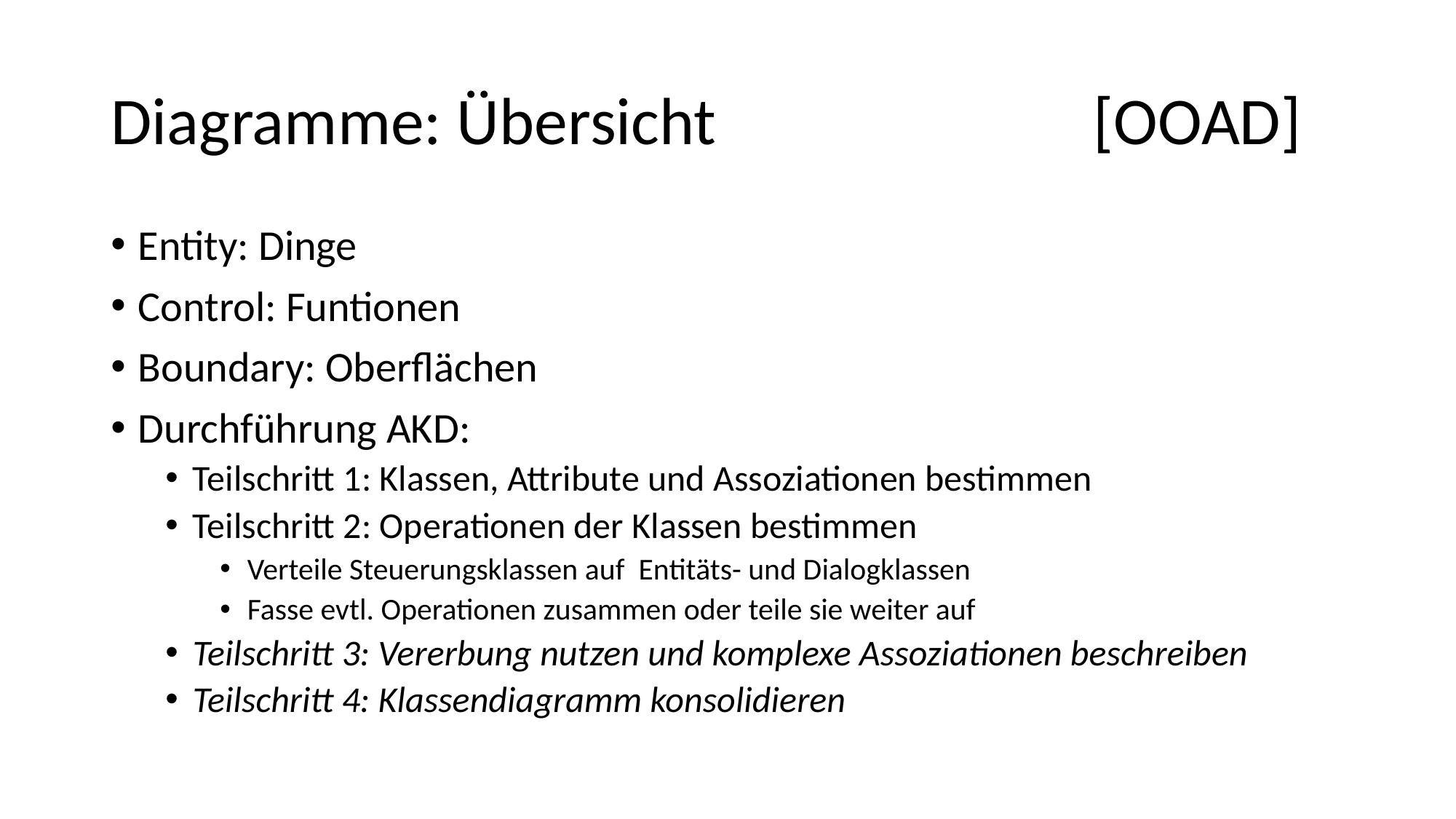

# Diagramme: Übersicht 				[OOAD]
Entity: Dinge
Control: Funtionen
Boundary: Oberflächen
Durchführung AKD:
Teilschritt 1: Klassen, Attribute und Assoziationen bestimmen
Teilschritt 2: Operationen der Klassen bestimmen
Verteile Steuerungsklassen auf  Entitäts- und Dialogklassen
Fasse evtl. Operationen zusammen oder teile sie weiter auf
Teilschritt 3: Vererbung nutzen und komplexe Assoziationen beschreiben
Teilschritt 4: Klassendiagramm konsolidieren